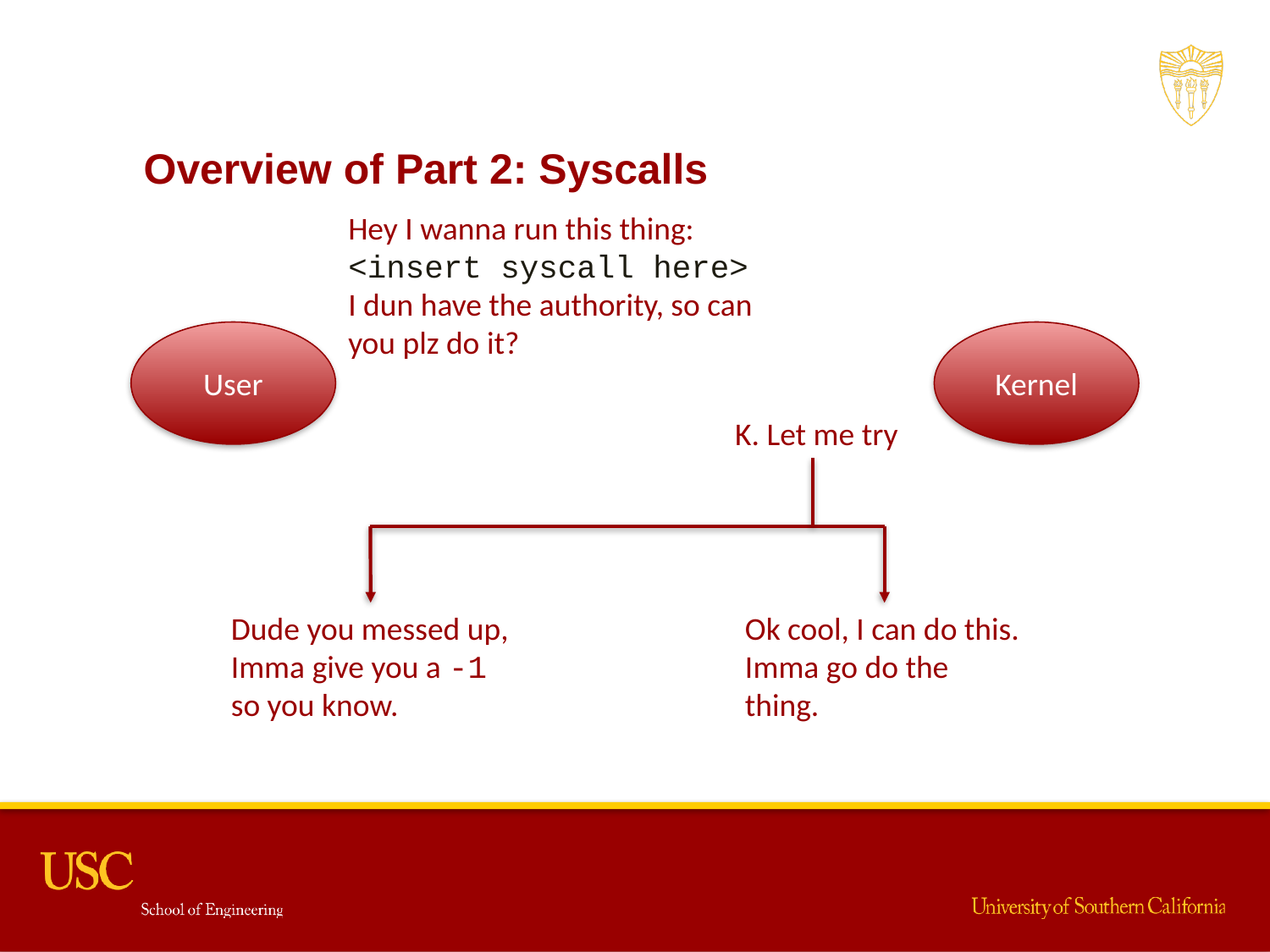

Overview of Part 2: Syscalls
Hey I wanna run this thing:
<insert syscall here>
I dun have the authority, so can you plz do it?
User
Kernel
K. Let me try
Dude you messed up, Imma give you a -1 so you know.
Ok cool, I can do this.
Imma go do the thing.